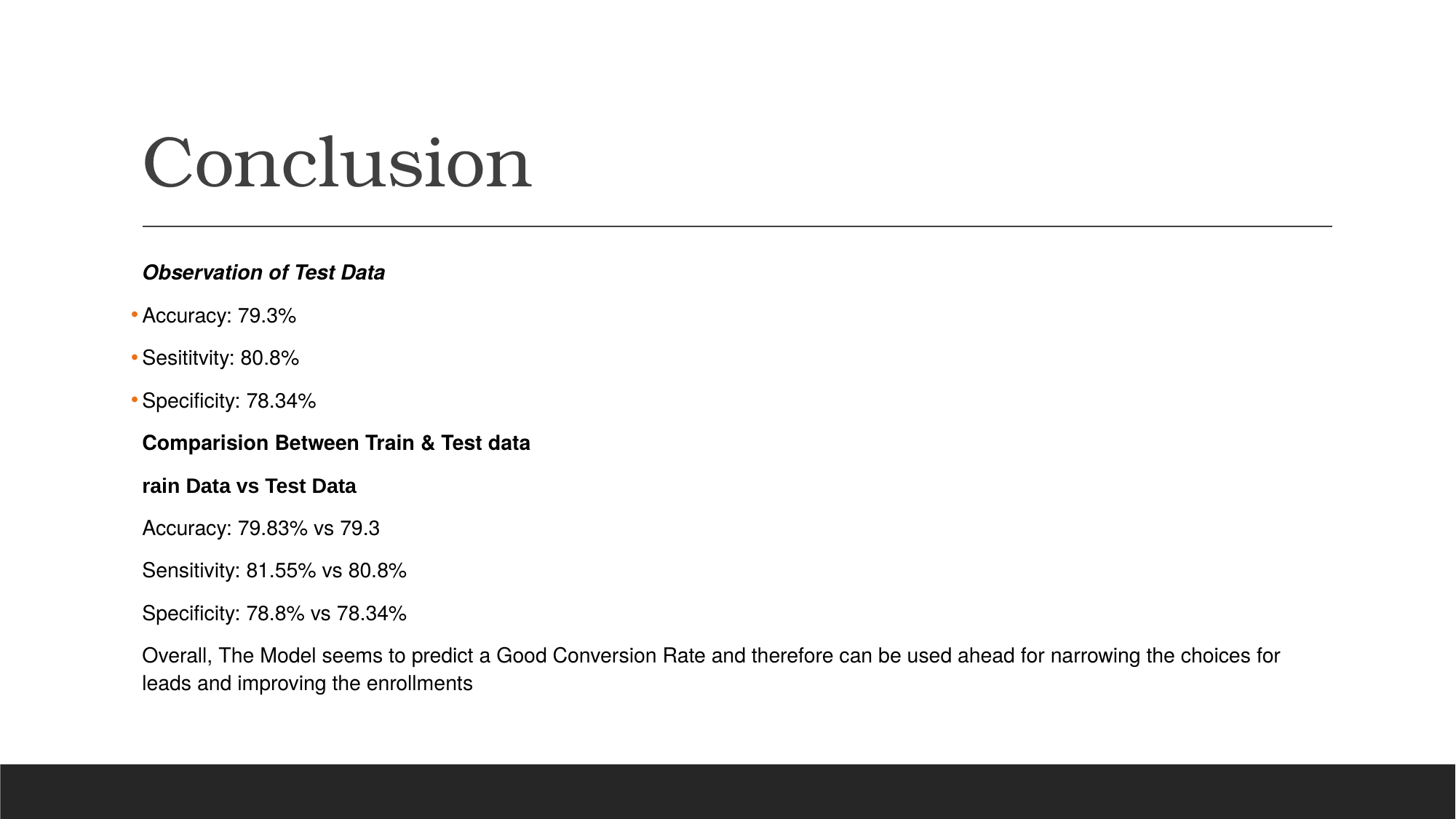

# Conclusion
Observation of Test Data
Accuracy: 79.3%
Sesititvity: 80.8%
Specificity: 78.34%
Comparision Between Train & Test data
rain Data vs Test Data
Accuracy: 79.83% vs 79.3
Sensitivity: 81.55% vs 80.8%
Specificity: 78.8% vs 78.34%
Overall, The Model seems to predict a Good Conversion Rate and therefore can be used ahead for narrowing the choices for leads and improving the enrollments